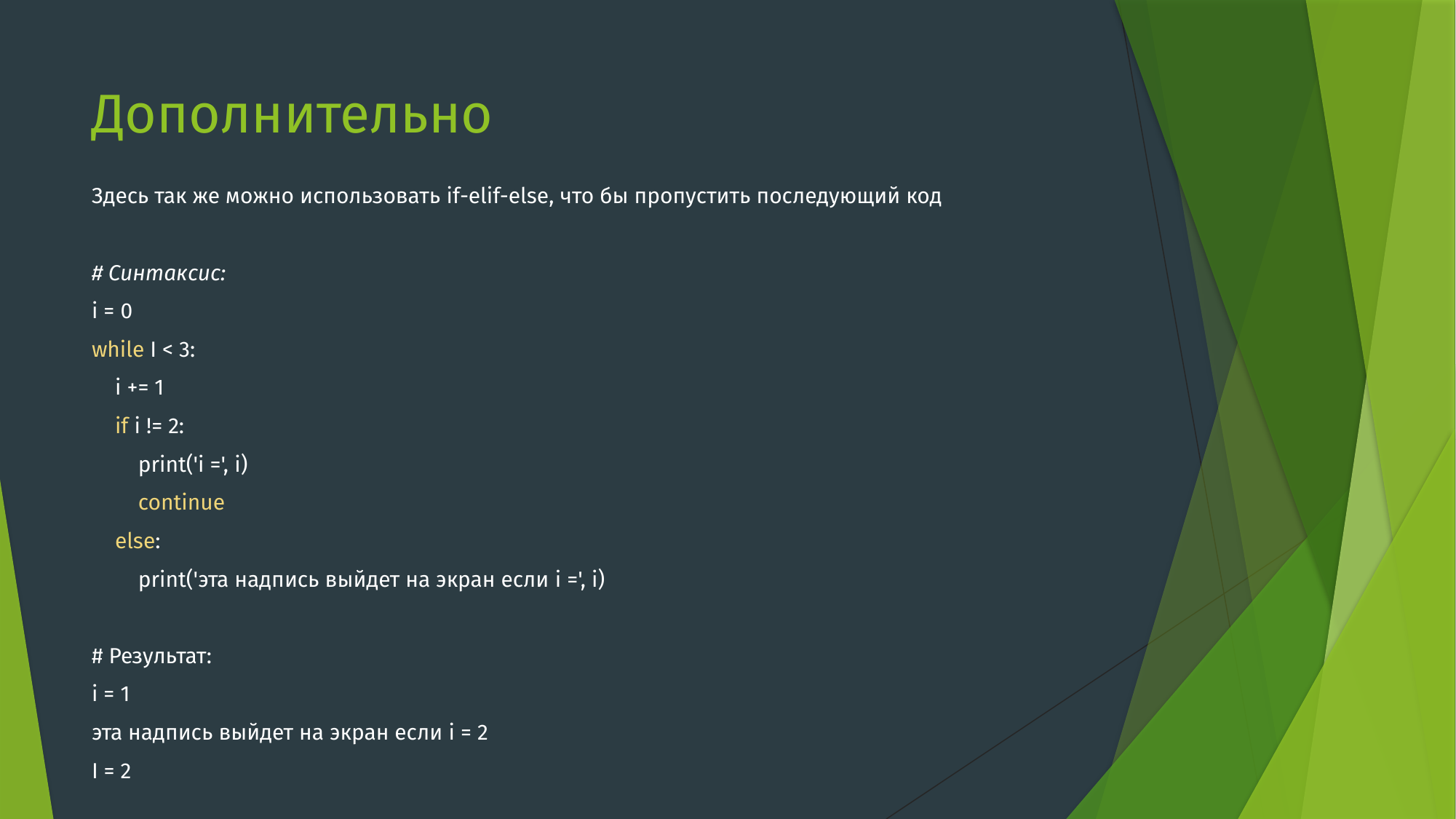

# Дополнительно
Здесь так же можно использовать if-elif-else, что бы пропустить последующий код

# Синтаксис:
i = 0
while I < 3:
    i += 1
    if i != 2:
        print('i =', i)
        continue
    else:
        print('эта надпись выйдет на экран если i =', i)

# Результат:
i = 1
эта надпись выйдет на экран если i = 2
I = 2